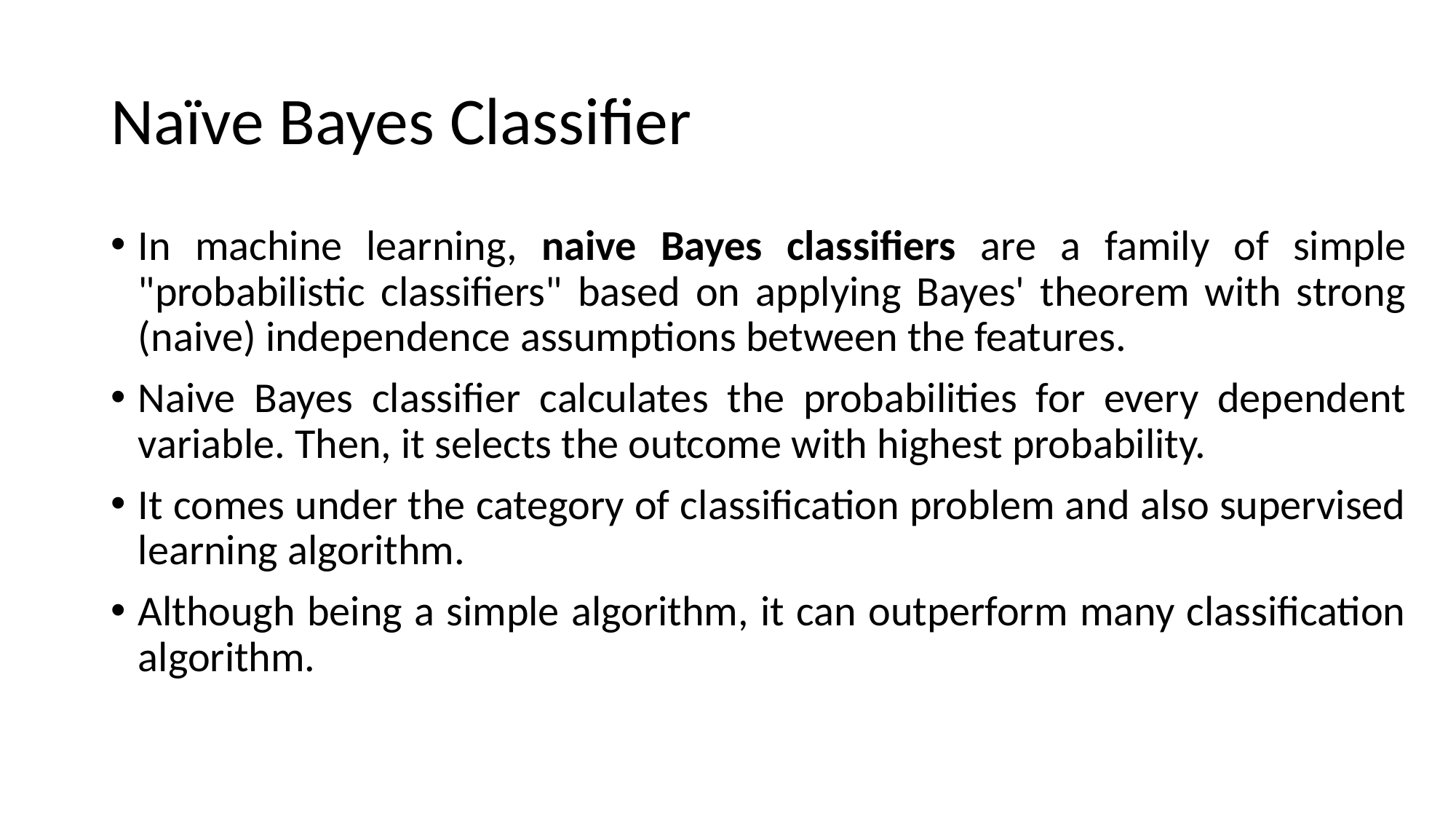

# Naïve Bayes Classifier
In machine learning, naive Bayes classifiers are a family of simple "probabilistic classifiers" based on applying Bayes' theorem with strong (naive) independence assumptions between the features.
Naive Bayes classifier calculates the probabilities for every dependent variable. Then, it selects the outcome with highest probability.
It comes under the category of classification problem and also supervised learning algorithm.
Although being a simple algorithm, it can outperform many classification algorithm.